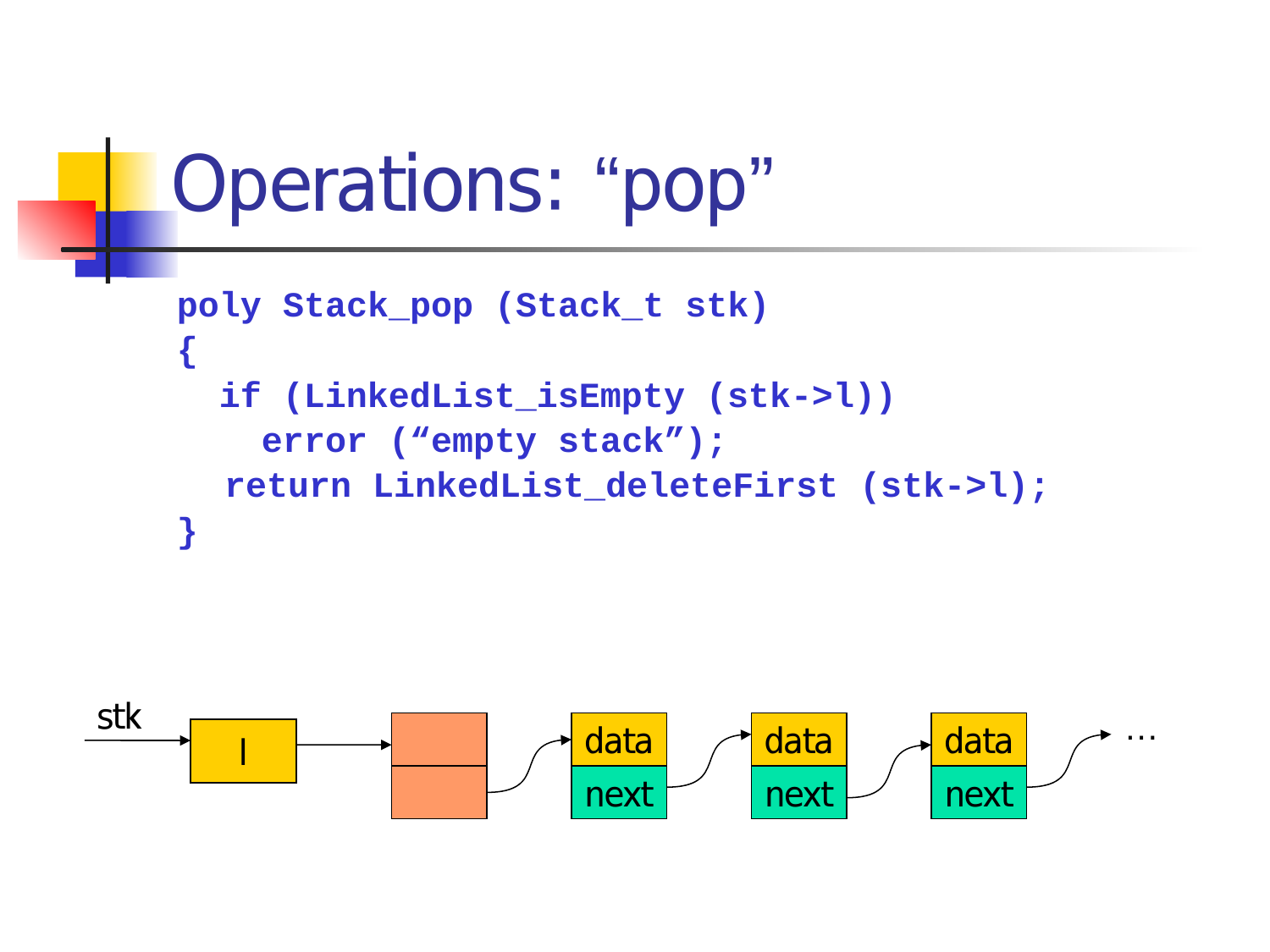

# Operations: “pop”
poly Stack_pop (Stack_t stk)
{
  if (LinkedList_isEmpty (stk->l))
    error (“empty stack”);
	return LinkedList_deleteFirst (stk->l);
}

stk
…

data
next
data
next
data
next
l